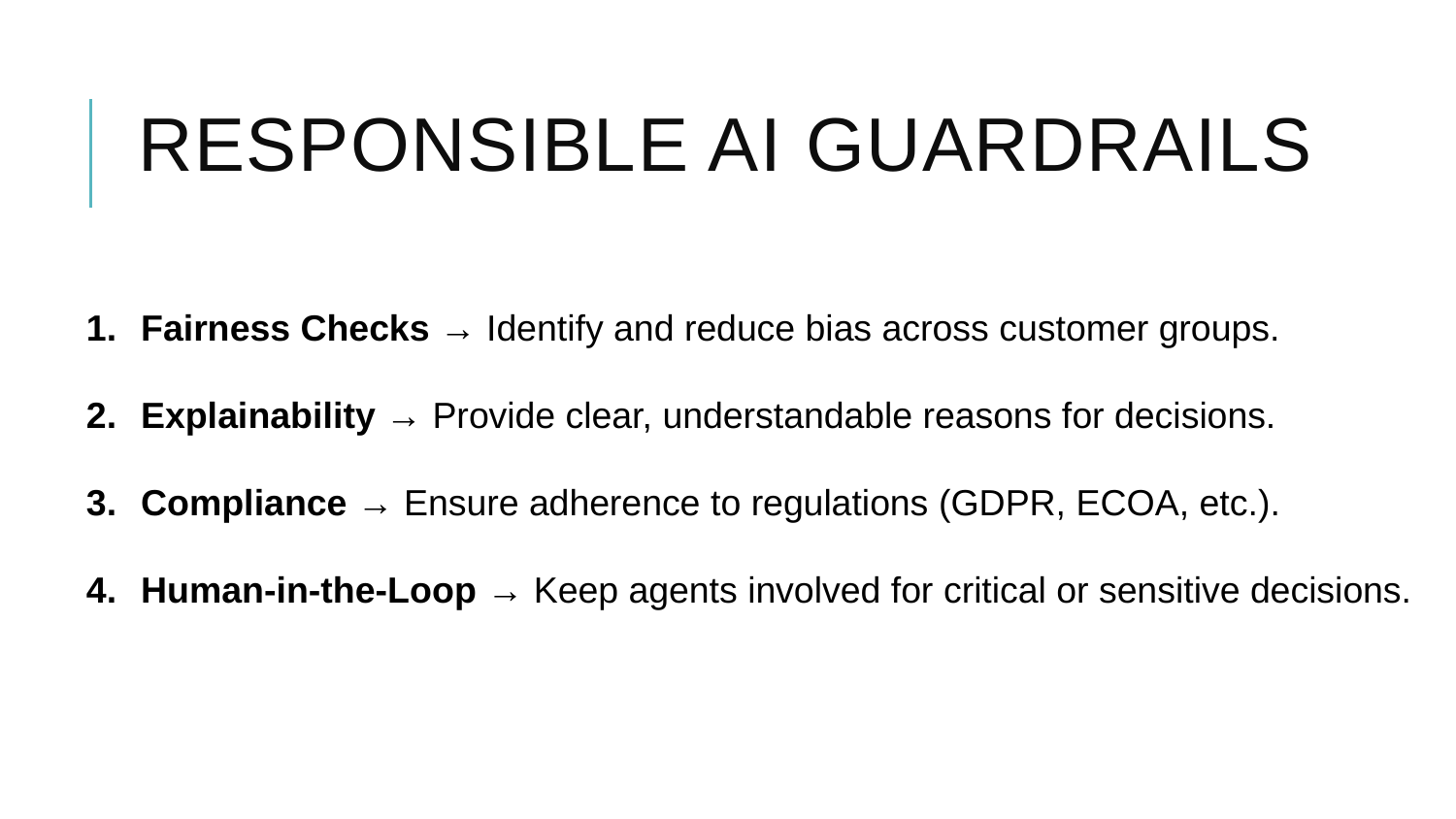

# Responsible AI Guardrails
Fairness Checks → Identify and reduce bias across customer groups.

Explainability → Provide clear, understandable reasons for decisions.

Compliance → Ensure adherence to regulations (GDPR, ECOA, etc.).

Human-in-the-Loop → Keep agents involved for critical or sensitive decisions.